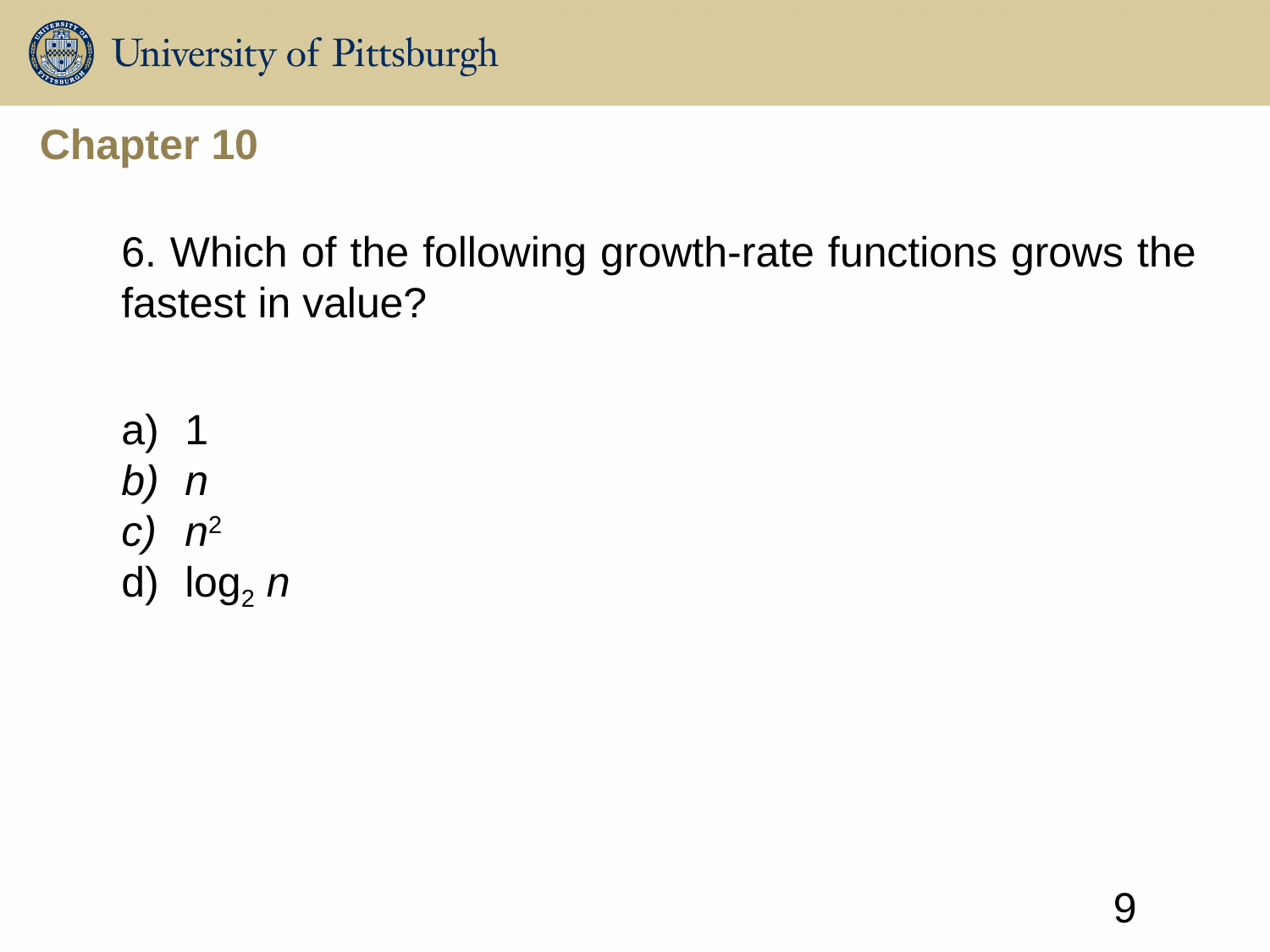

Chapter 10
6. Which of the following growth-rate functions grows the fastest in value?

1
n
n2
log2 n
9